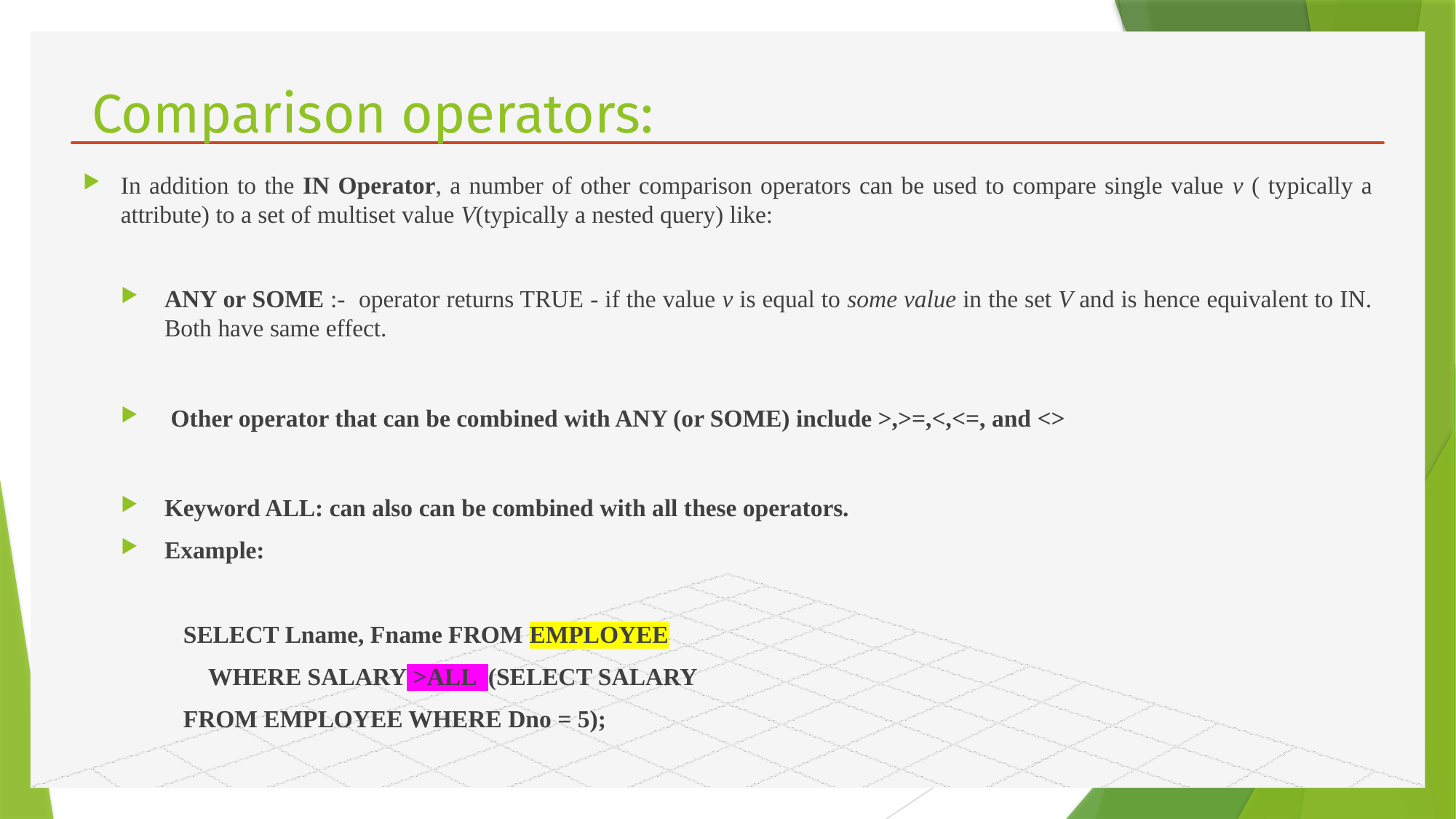

# Comparison operators:
In addition to the IN Operator, a number of other comparison operators can be used to compare single value v ( typically a attribute) to a set of multiset value V(typically a nested query) like:

ANY or SOME :-  operator returns TRUE - if the value v is equal to some value in the set V and is hence equivalent to IN. Both have same effect.

 Other operator that can be combined with ANY (or SOME) include >,>=,<,<=, and <>

Keyword ALL: can also can be combined with all these operators.
Example:

SELECT Lname, Fname FROM EMPLOYEE
						    WHERE SALARY >ALL  (SELECT SALARY
												FROM EMPLOYEE WHERE Dno = 5);